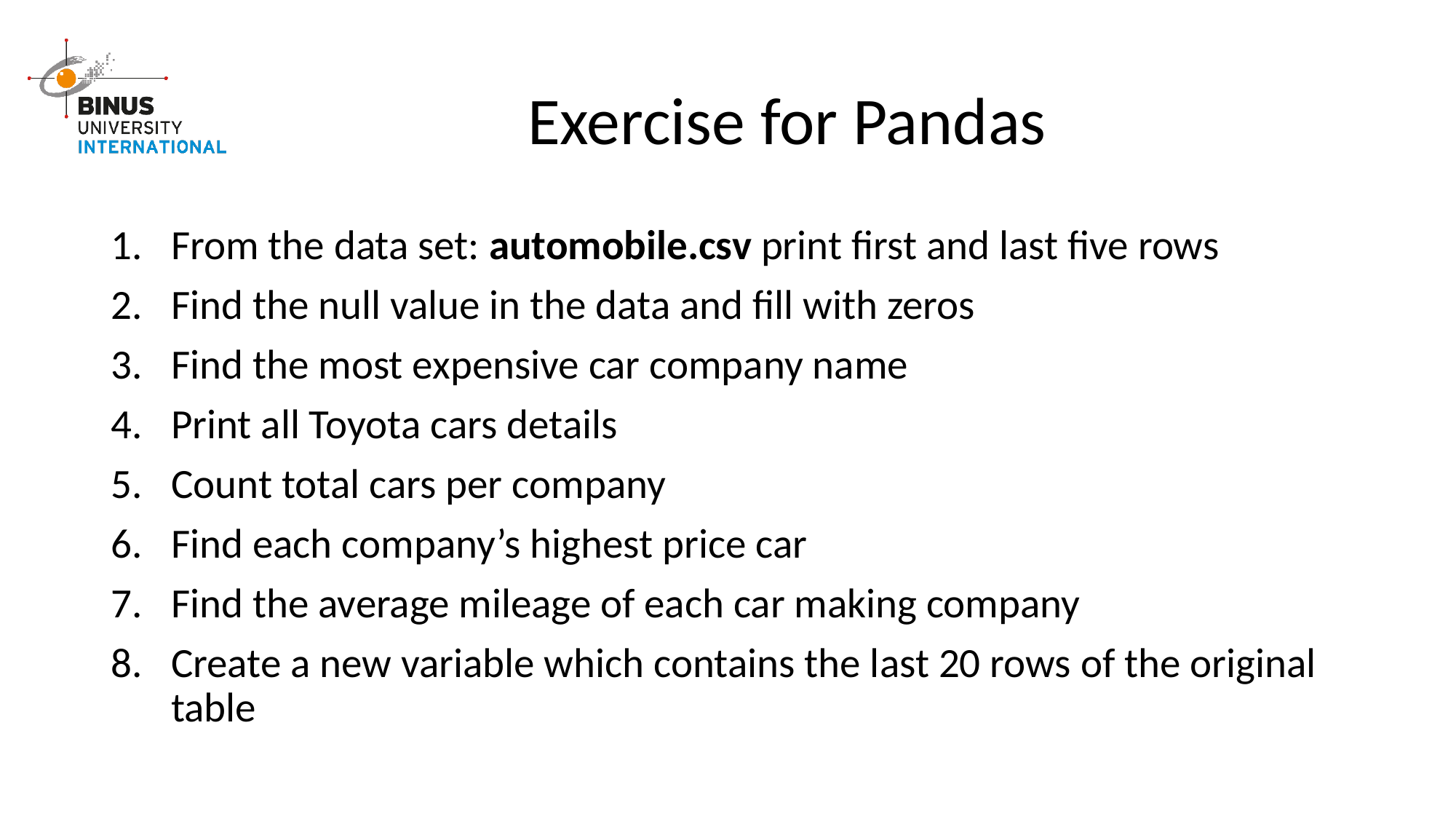

# Exercise for Pandas
From the data set: automobile.csv print first and last five rows
Find the null value in the data and fill with zeros
Find the most expensive car company name
Print all Toyota cars details
Count total cars per company
Find each company’s highest price car
Find the average mileage of each car making company
Create a new variable which contains the last 20 rows of the original table